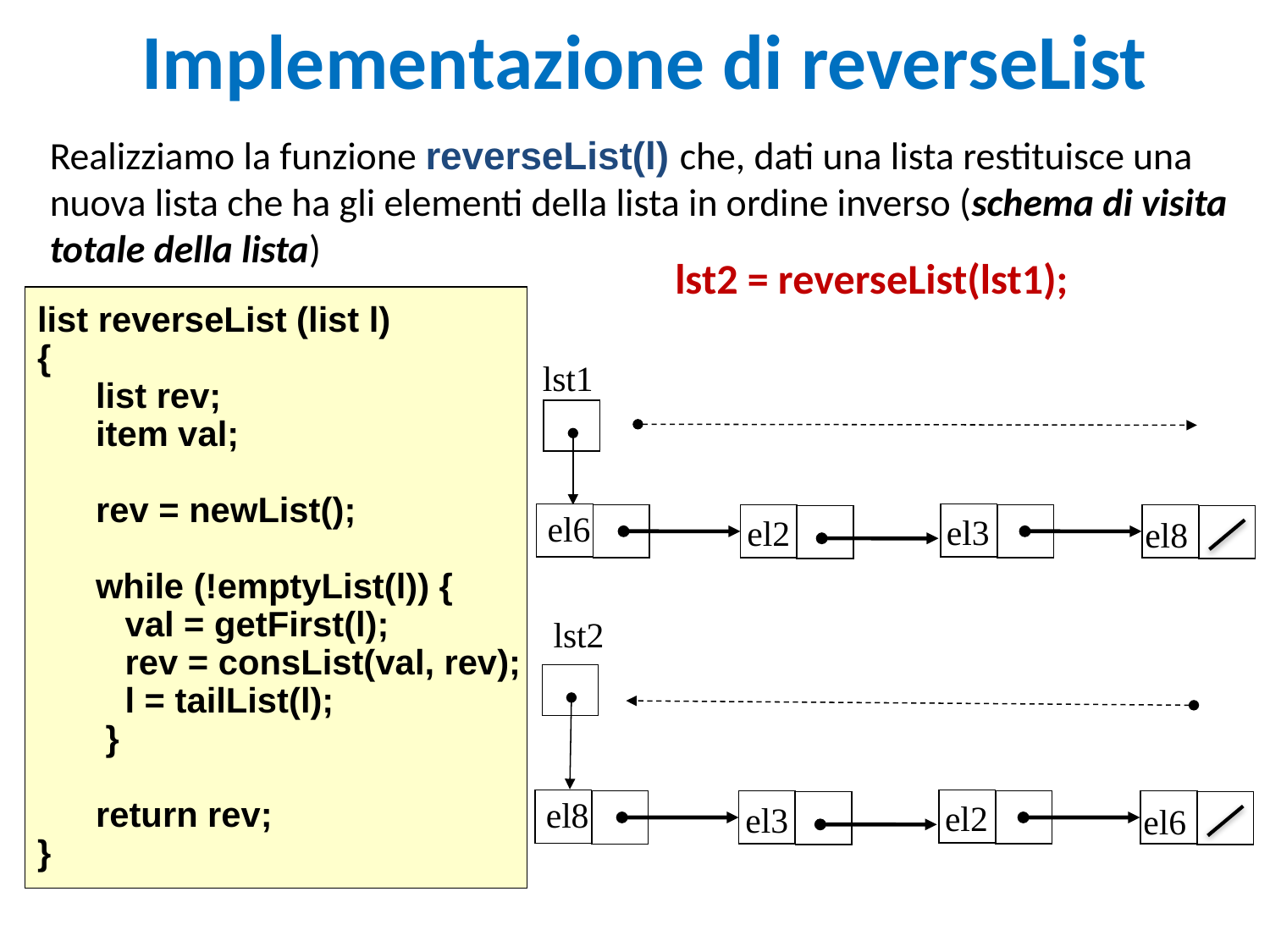

# Implementazione di reverseList
Realizziamo la funzione reverseList(l) che, dati una lista restituisce una nuova lista che ha gli elementi della lista in ordine inverso (schema di visita totale della lista)
lst2 = reverseList(lst1);
list reverseList (list l)
{
      list rev;
      item val;

      rev = newList();

      while (!emptyList(l)) {
         val = getFirst(l);
         rev = consList(val, rev);
         l = tailList(l);
       }

      return rev;
}
lst1

el6
el3

el2
el8

lst2

el8
el2

el3
el6